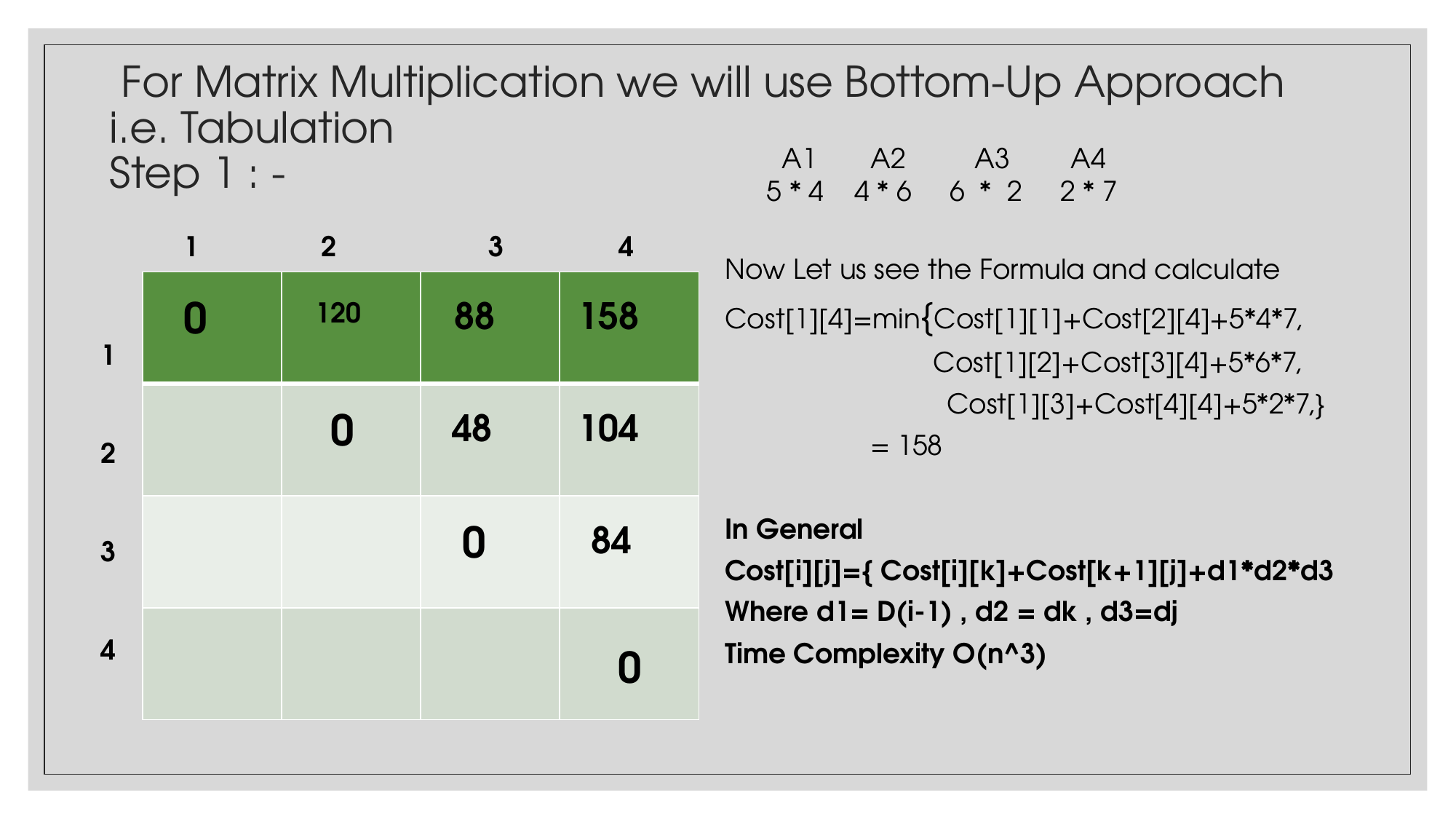

# For Matrix Multiplication we will use Bottom-Up Approach i.e. Tabulation Step 1 : -
  A1       A2         A3        A4
5 * 4    4 * 6     6  *  2     2 * 7
    1                2                    3               4
Now Let us see the Formula and calculate
Cost[1][4]=min{Cost[1][1]+Cost[2][4]+5*4*7,
	             Cost[1][2]+Cost[3][4]+5*6*7,
                             Cost[1][3]+Cost[4][4]+5*2*7,}
                   = 158

In General
Cost[i][j]={ Cost[i][k]+Cost[k+1][j]+d1*d2*d3
Where d1= D(i-1) , d2 = dk , d3=dj
Time Complexity O(n^3)
| 0 | 120 | 88 | 158 |
| --- | --- | --- | --- |
|  | 0 | 48 | 104 |
|  |  | 0 | 84 |
|  |  |  | 0 |

1

2

3

4